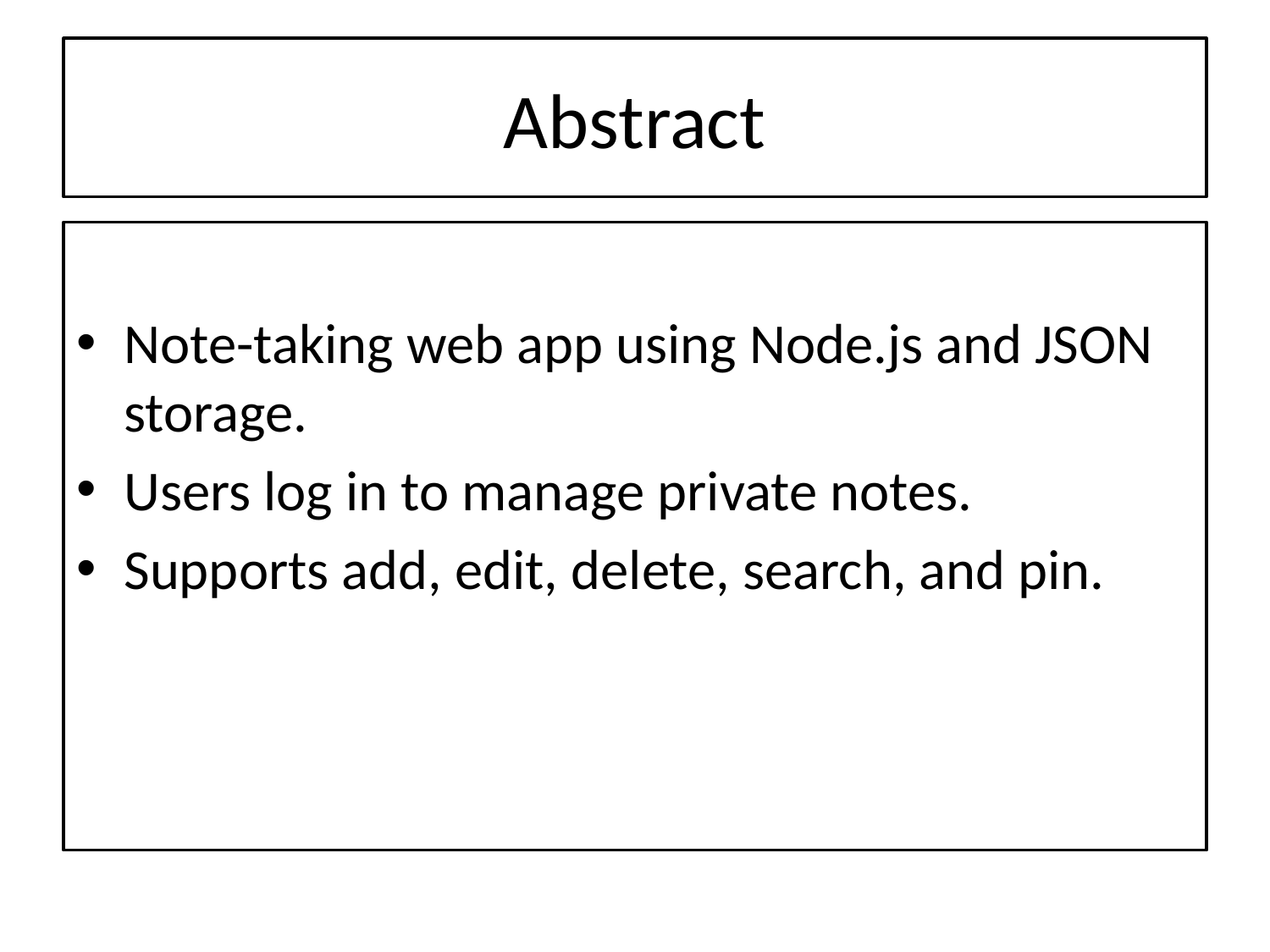

# Abstract

Note-taking web app using Node.js and JSON storage.
Users log in to manage private notes.
Supports add, edit, delete, search, and pin.